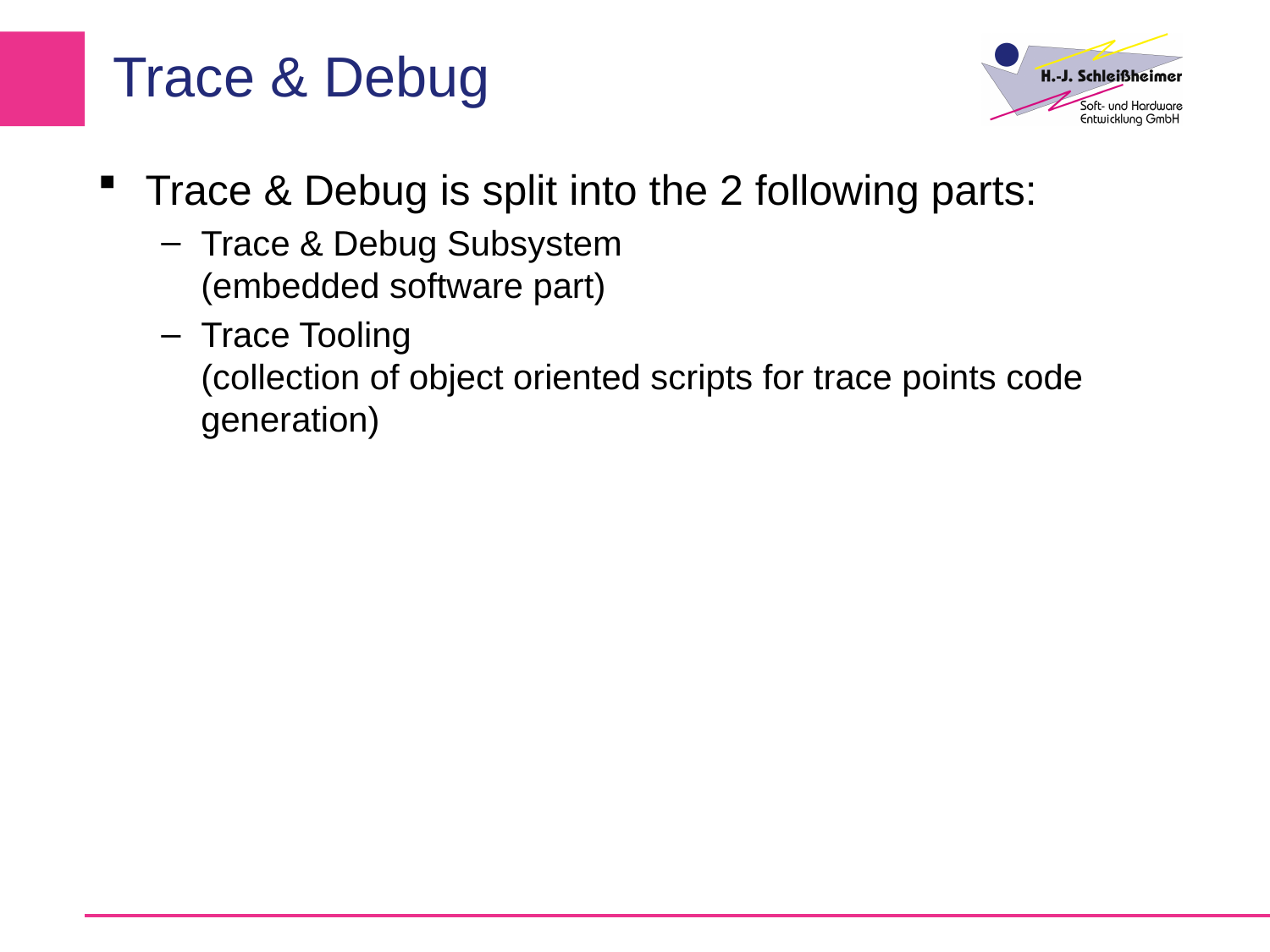

# Trace & Debug
Trace & Debug is split into the 2 following parts:
Trace & Debug Subsystem
(embedded software part)
Trace Tooling
(collection of object oriented scripts for trace points code generation)